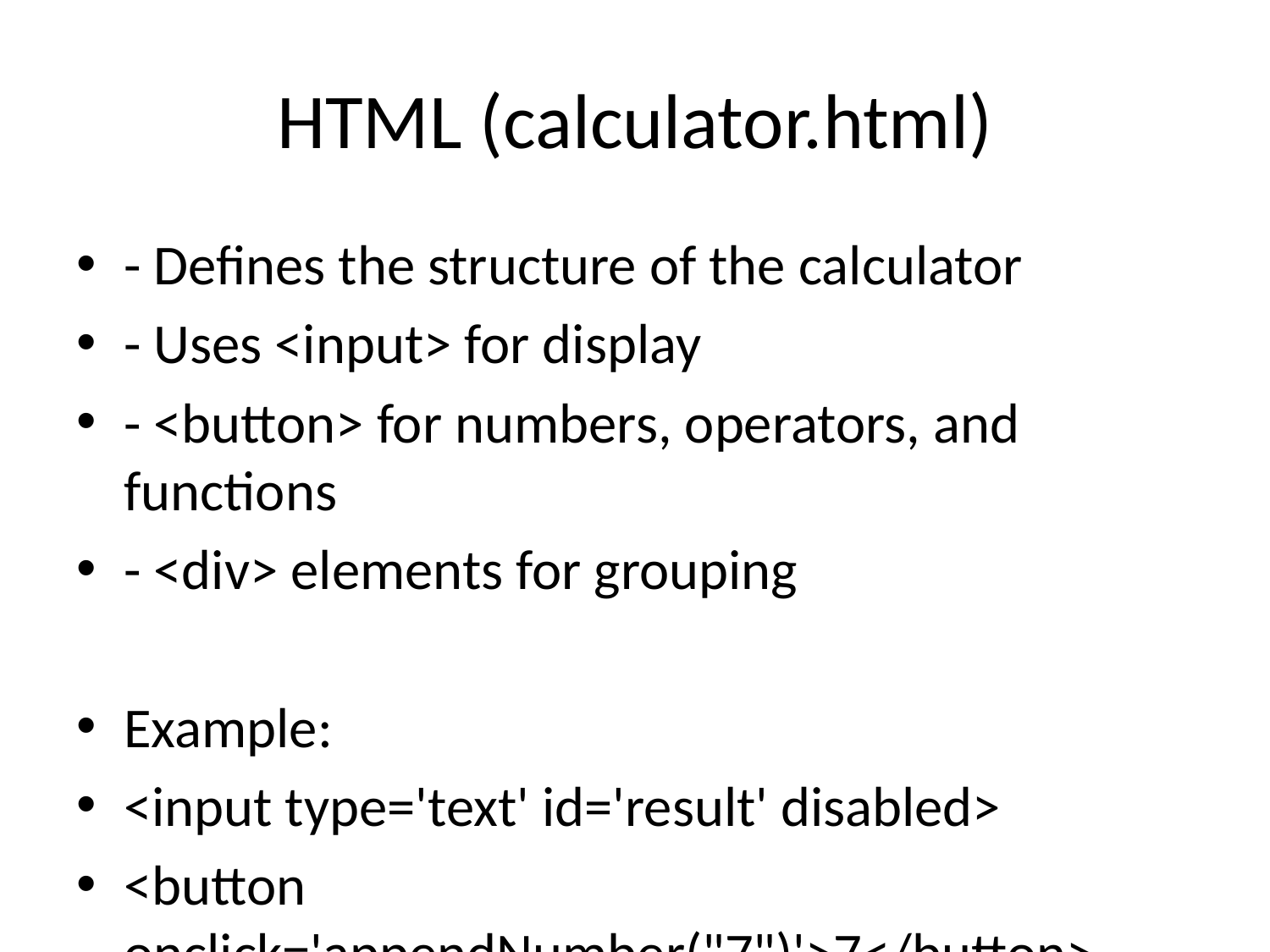

# HTML (calculator.html)
- Defines the structure of the calculator
- Uses <input> for display
- <button> for numbers, operators, and functions
- <div> elements for grouping

Example:
<input type='text' id='result' disabled>
<button onclick='appendNumber("7")'>7</button>